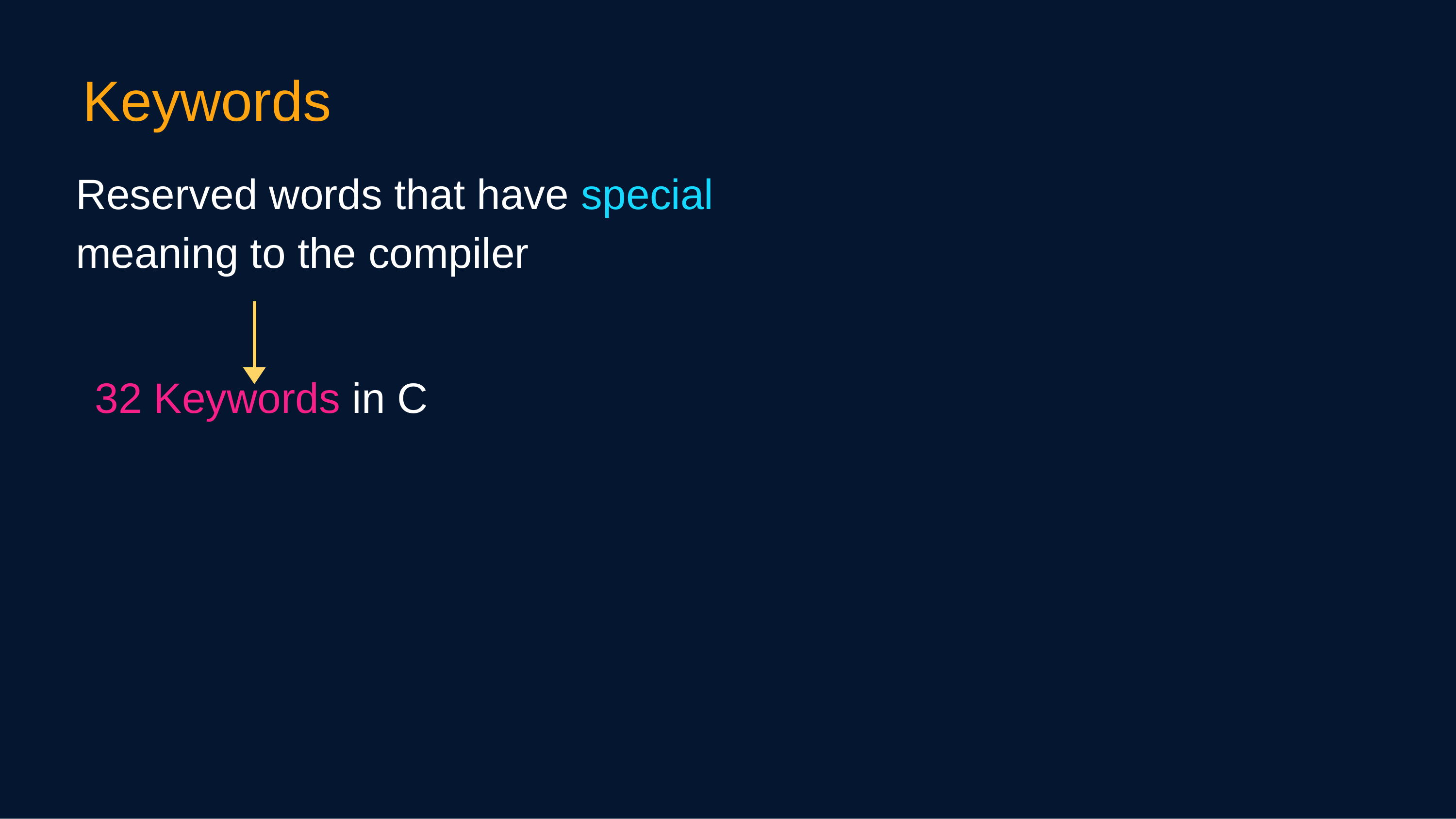

Keywords
Reserved words that have special
meaning to the compiler

32 Keywords in C